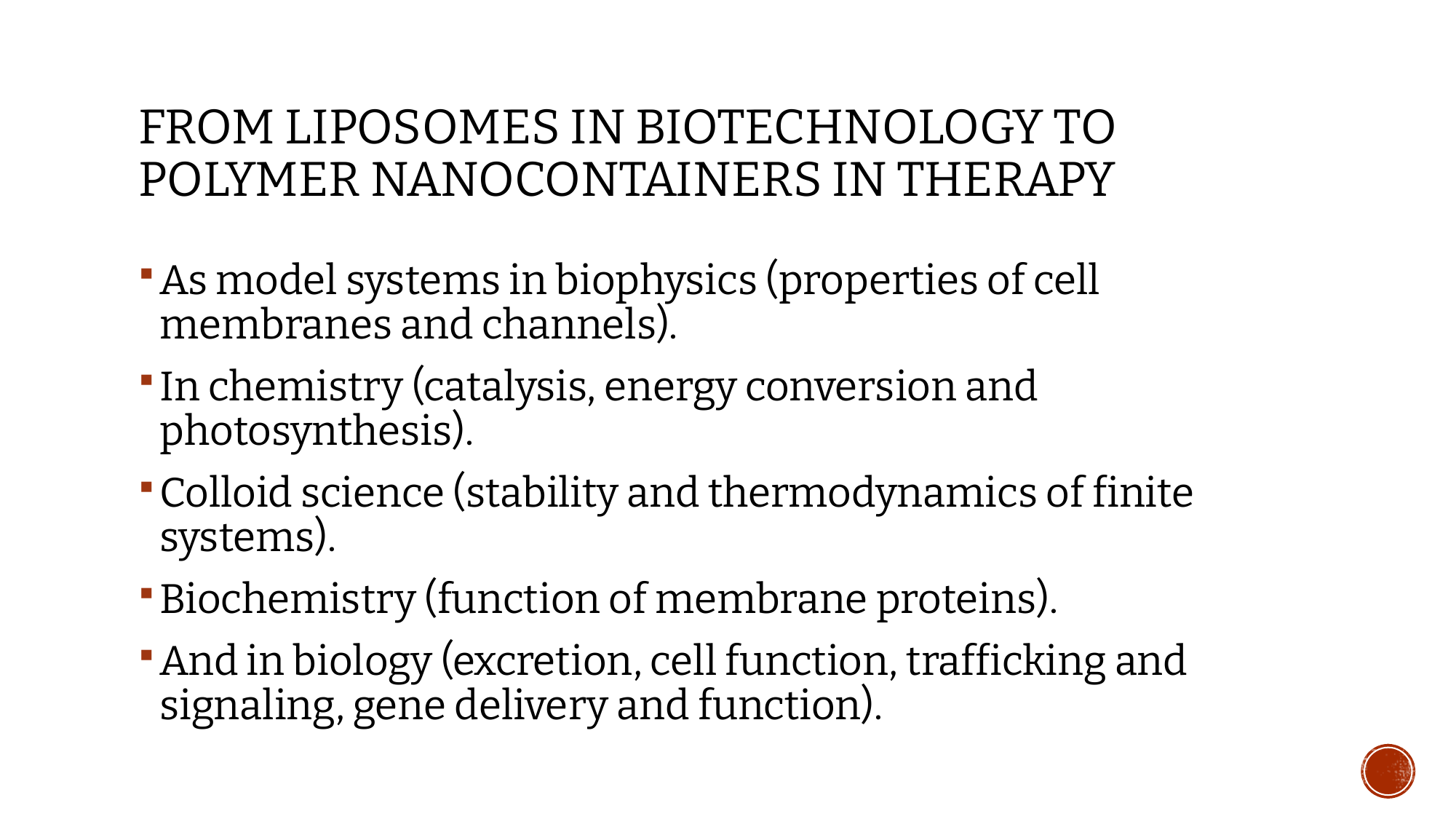

# From Liposomes in Biotechnology to Polymer Nanocontainers in Therapy
As model systems in biophysics (properties of cell membranes and channels).
In chemistry (catalysis, energy conversion and photosynthesis).
Colloid science (stability and thermodynamics of finite systems).
Biochemistry (function of membrane proteins).
And in biology (excretion, cell function, trafficking and signaling, gene delivery and function).